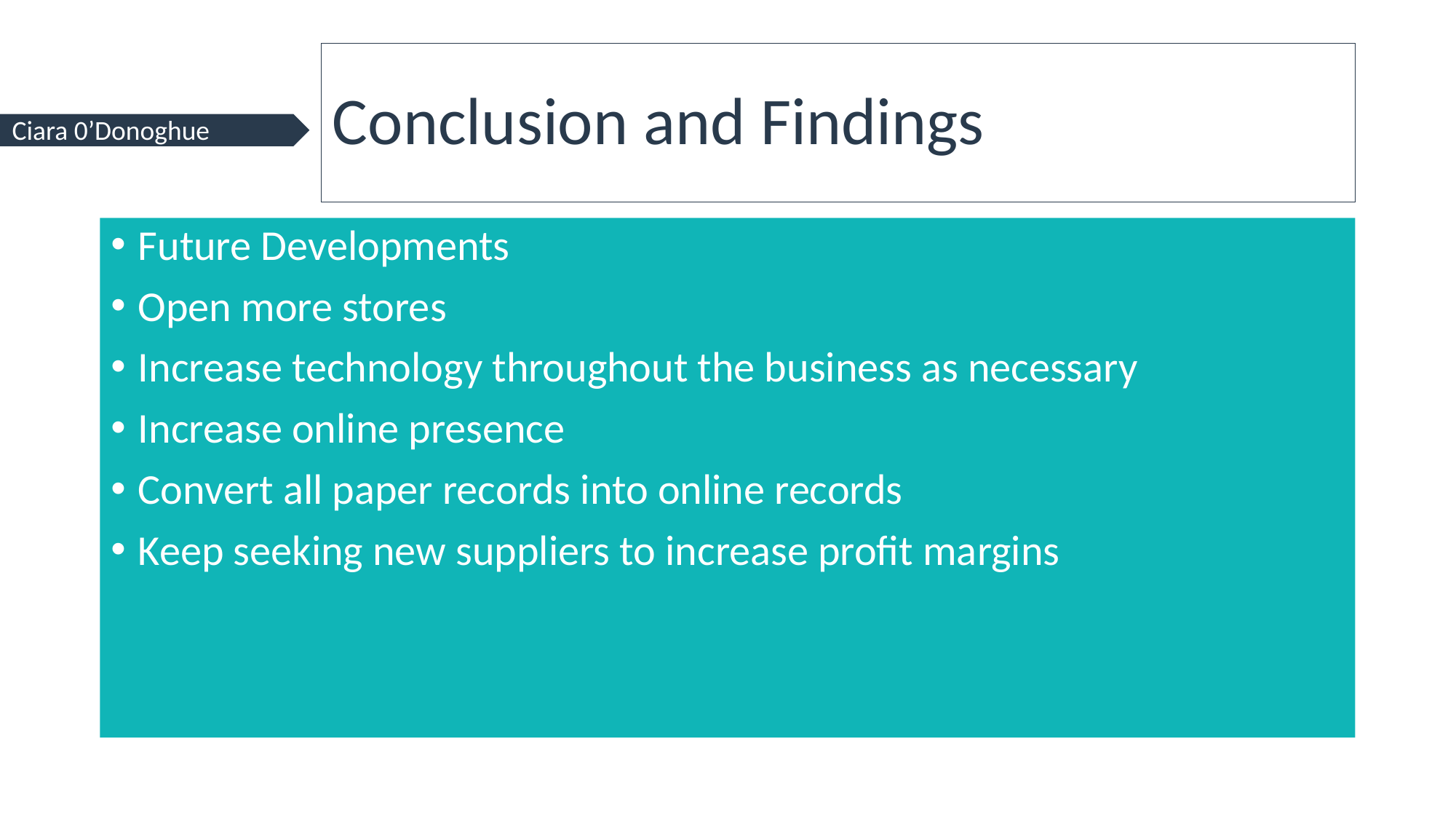

# Conclusion and Findings
Ciara 0’Donoghue
Future Developments
Open more stores
Increase technology throughout the business as necessary
Increase online presence
Convert all paper records into online records
Keep seeking new suppliers to increase profit margins